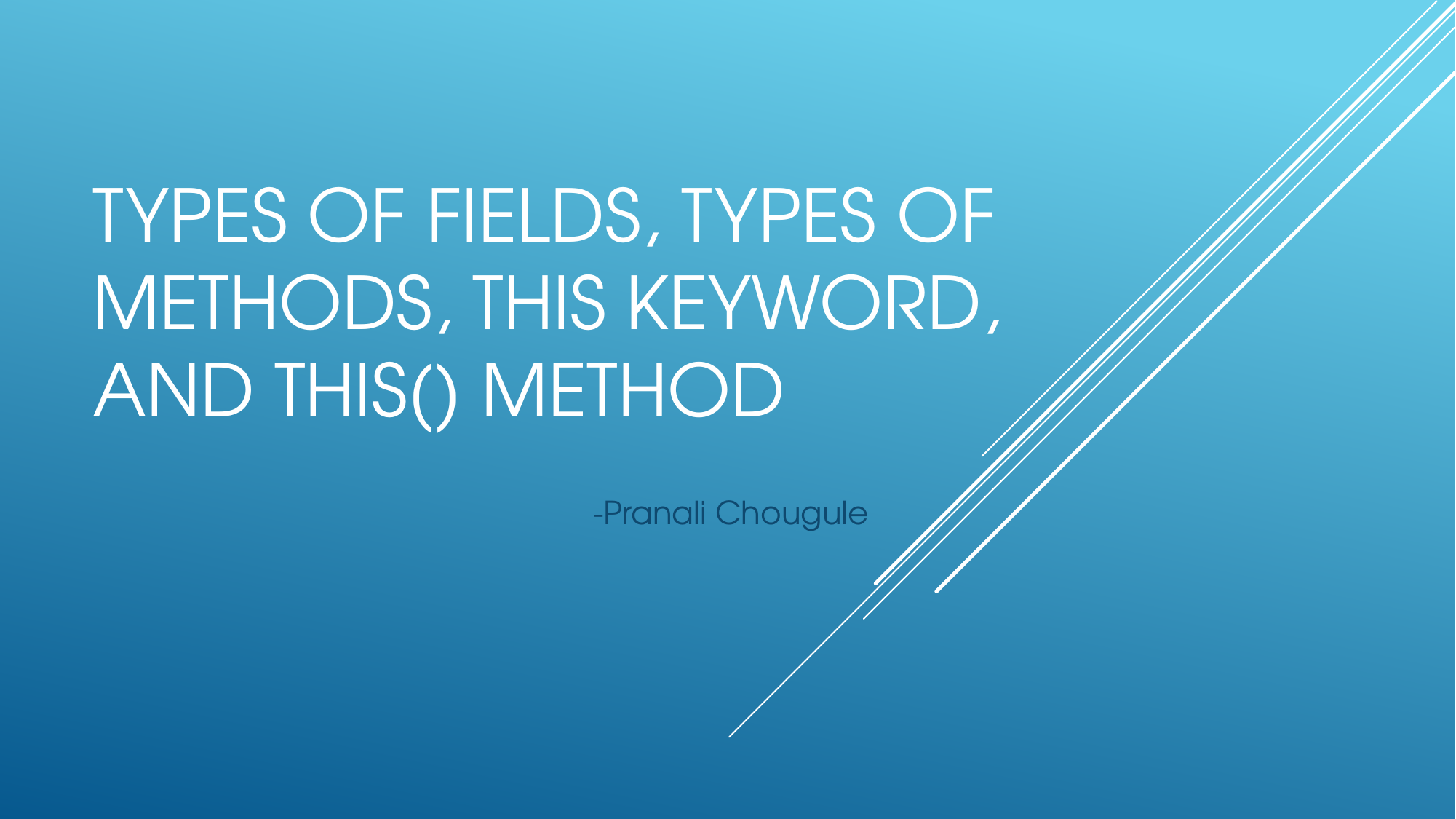

# Types of Fields, types of Methods, this keyword, and this() method
-Pranali Chougule